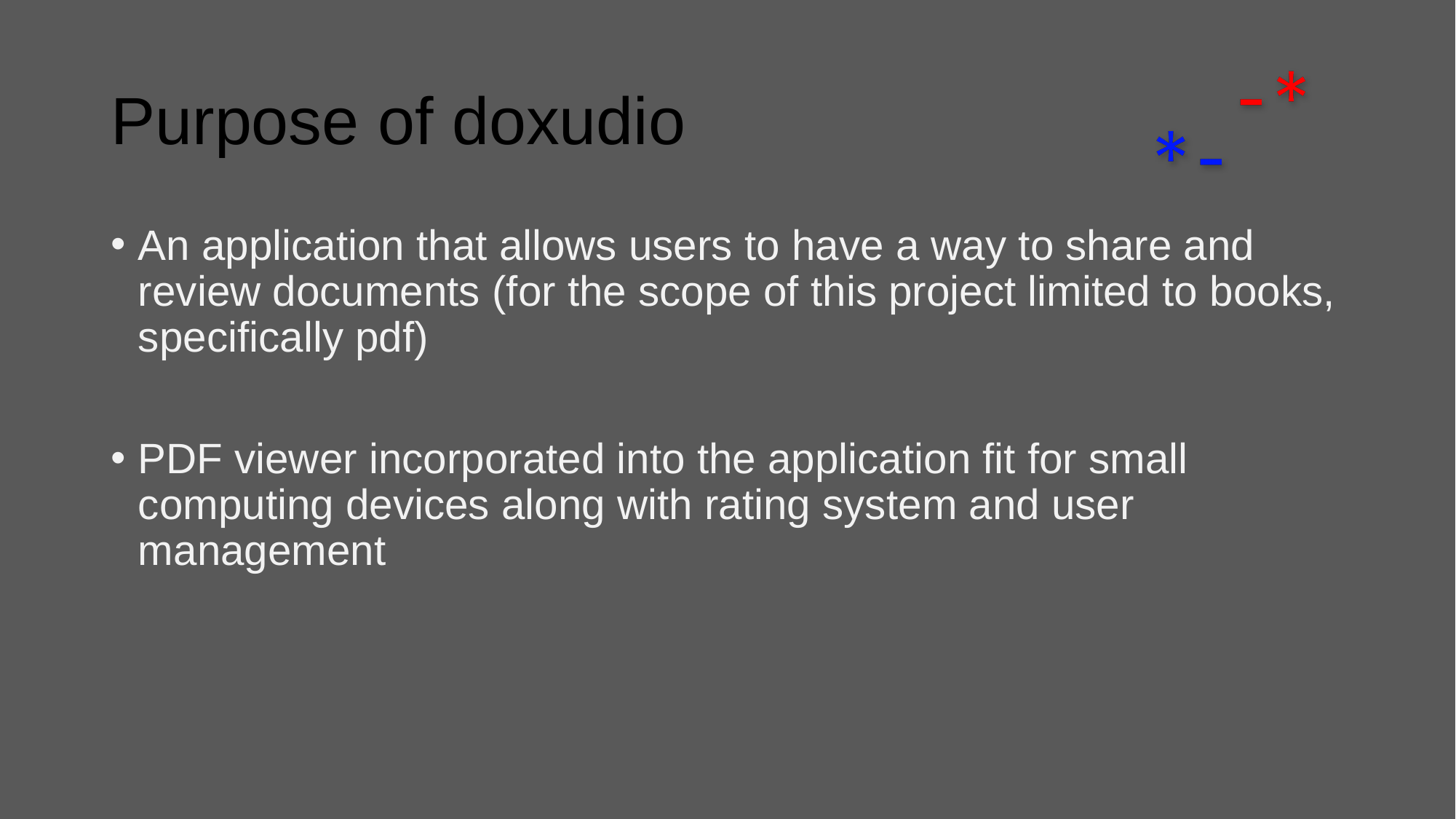

# Purpose of doxudio
An application that allows users to have a way to share and review documents (for the scope of this project limited to books, specifically pdf)

PDF viewer incorporated into the application fit for small computing devices along with rating system and user management